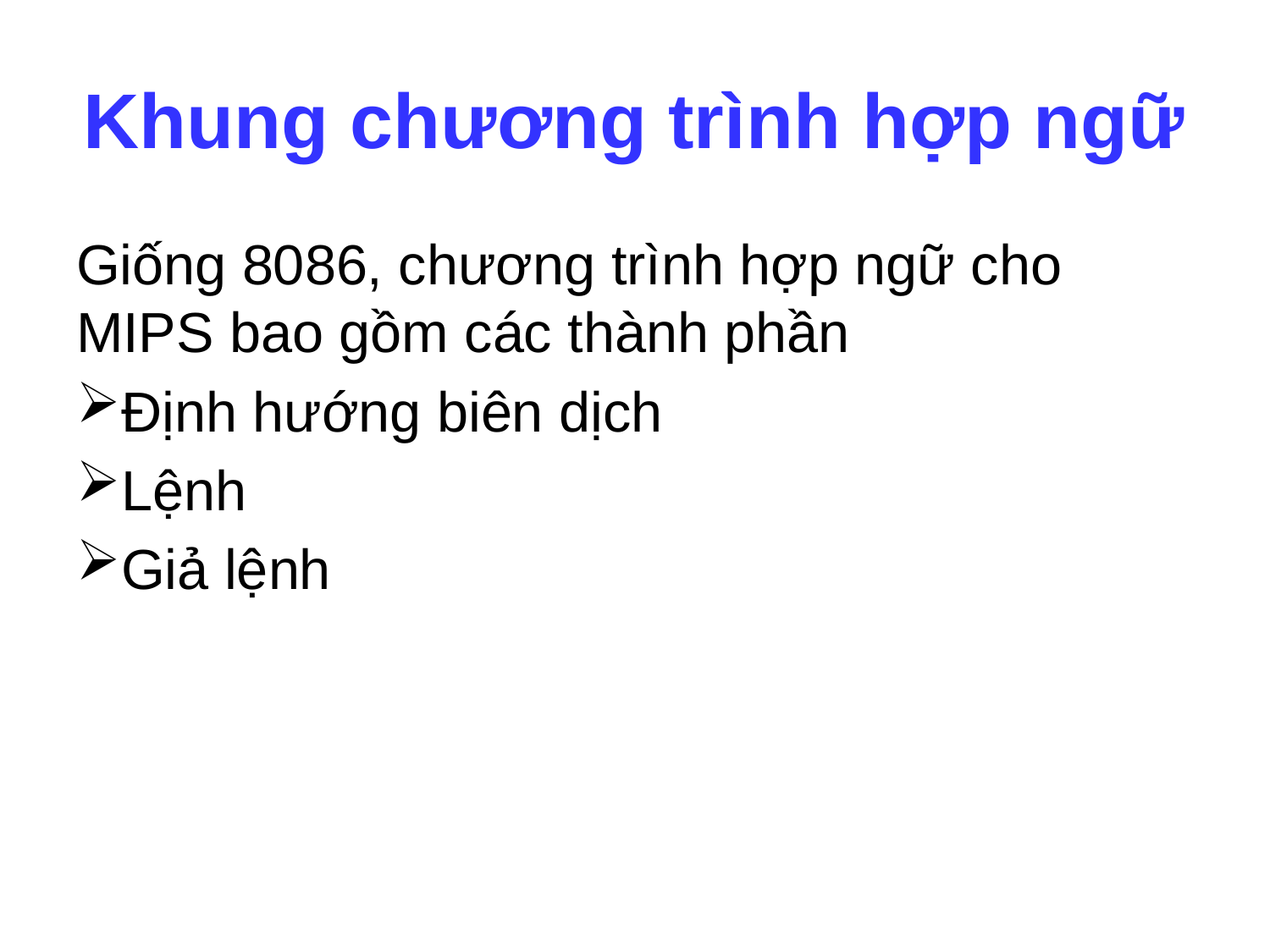

# Khung chương trình hợp ngữ
Giống 8086, chương trình hợp ngữ cho MIPS bao gồm các thành phần
Định hướng biên dịch
Lệnh
Giả lệnh